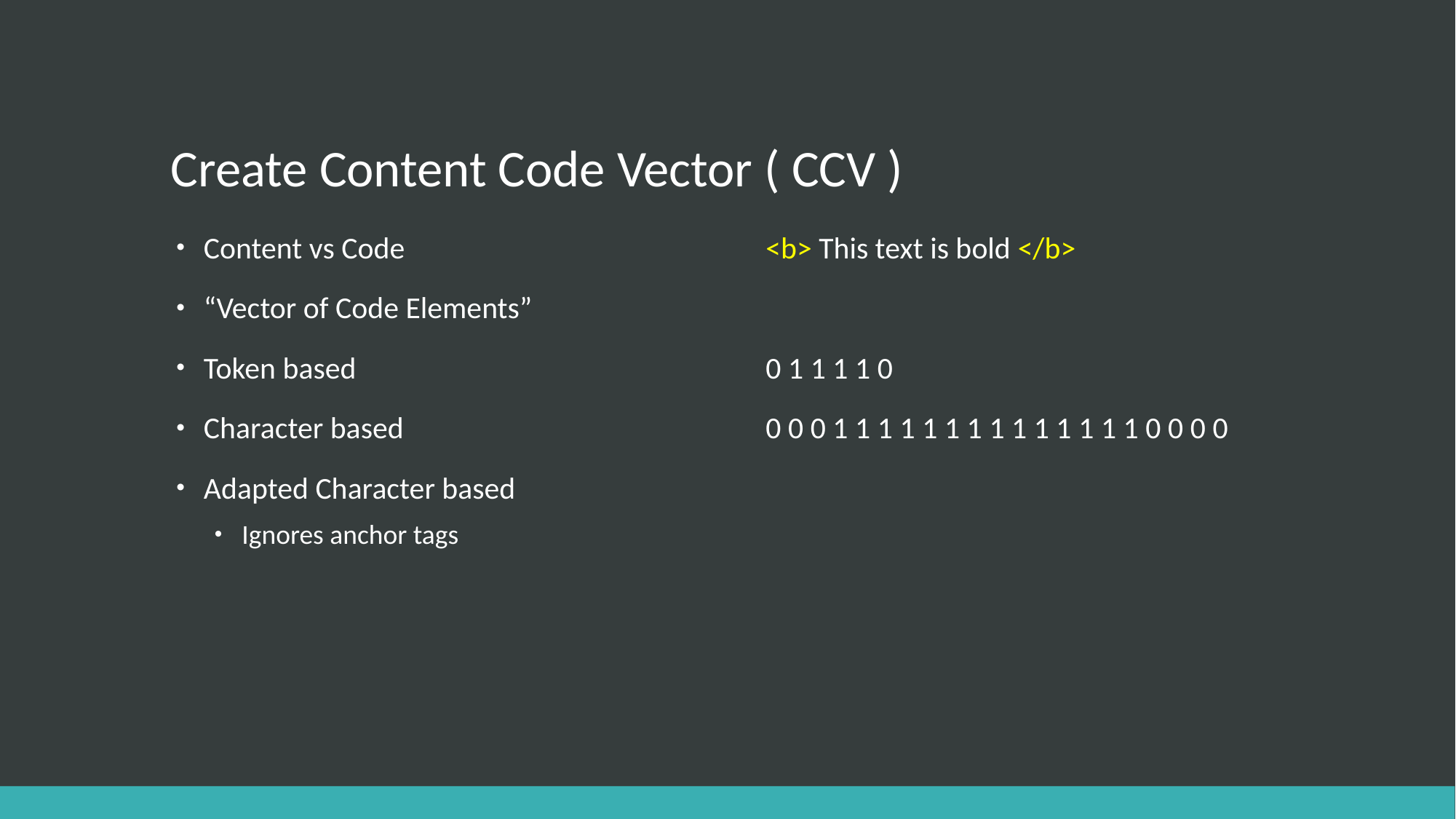

# Create Content Code Vector ( CCV )
Content vs Code
“Vector of Code Elements”
Token based
Character based
Adapted Character based
Ignores anchor tags
<b> This text is bold </b>

0 1 1 1 1 0
0 0 0 1 1 1 1 1 1 1 1 1 1 1 1 1 1 0 0 0 0